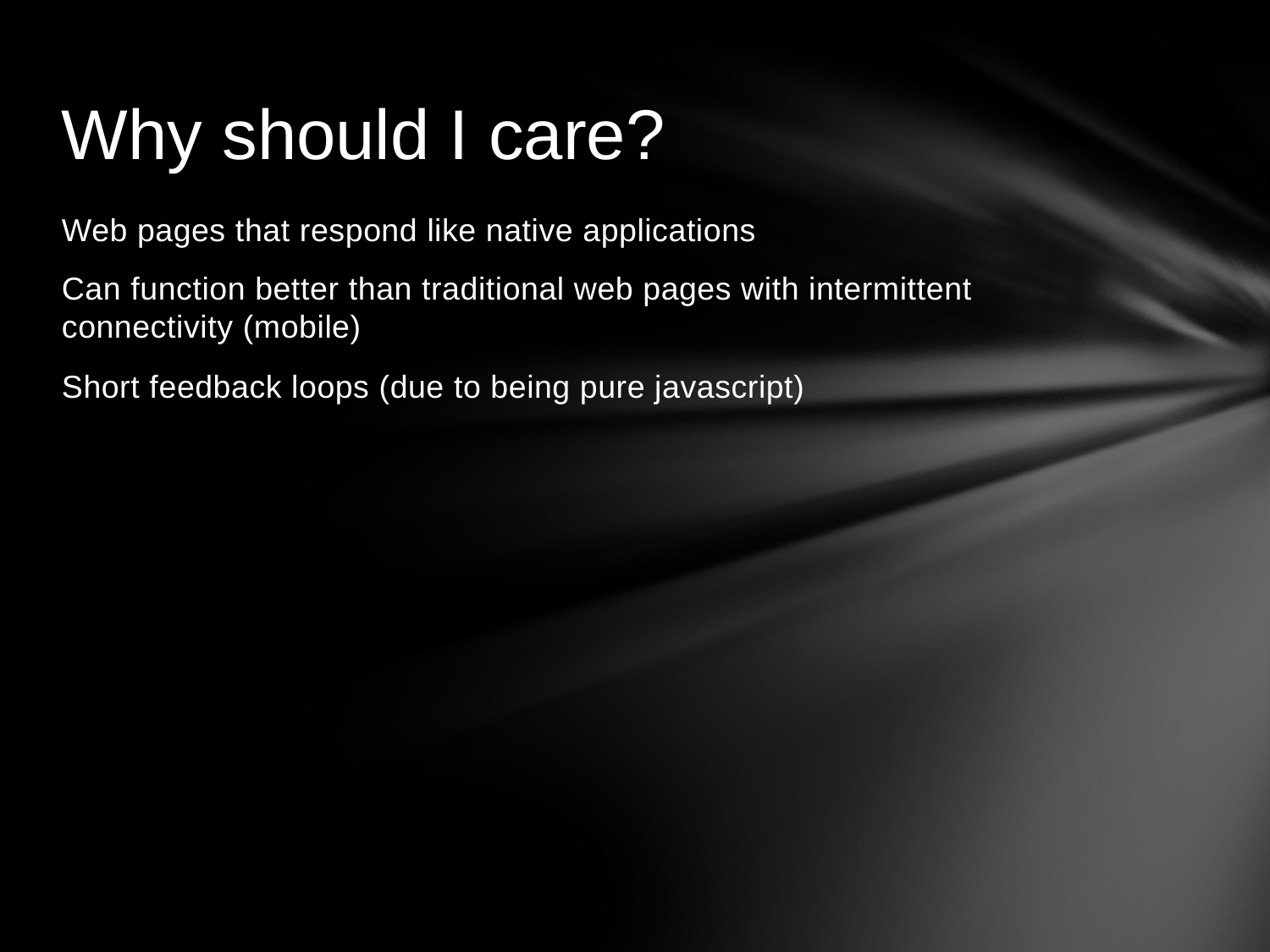

# Why should I care?
Web pages that respond like native applications
Can function better than traditional web pages with intermittent connectivity (mobile)
Short feedback loops (due to being pure javascript)